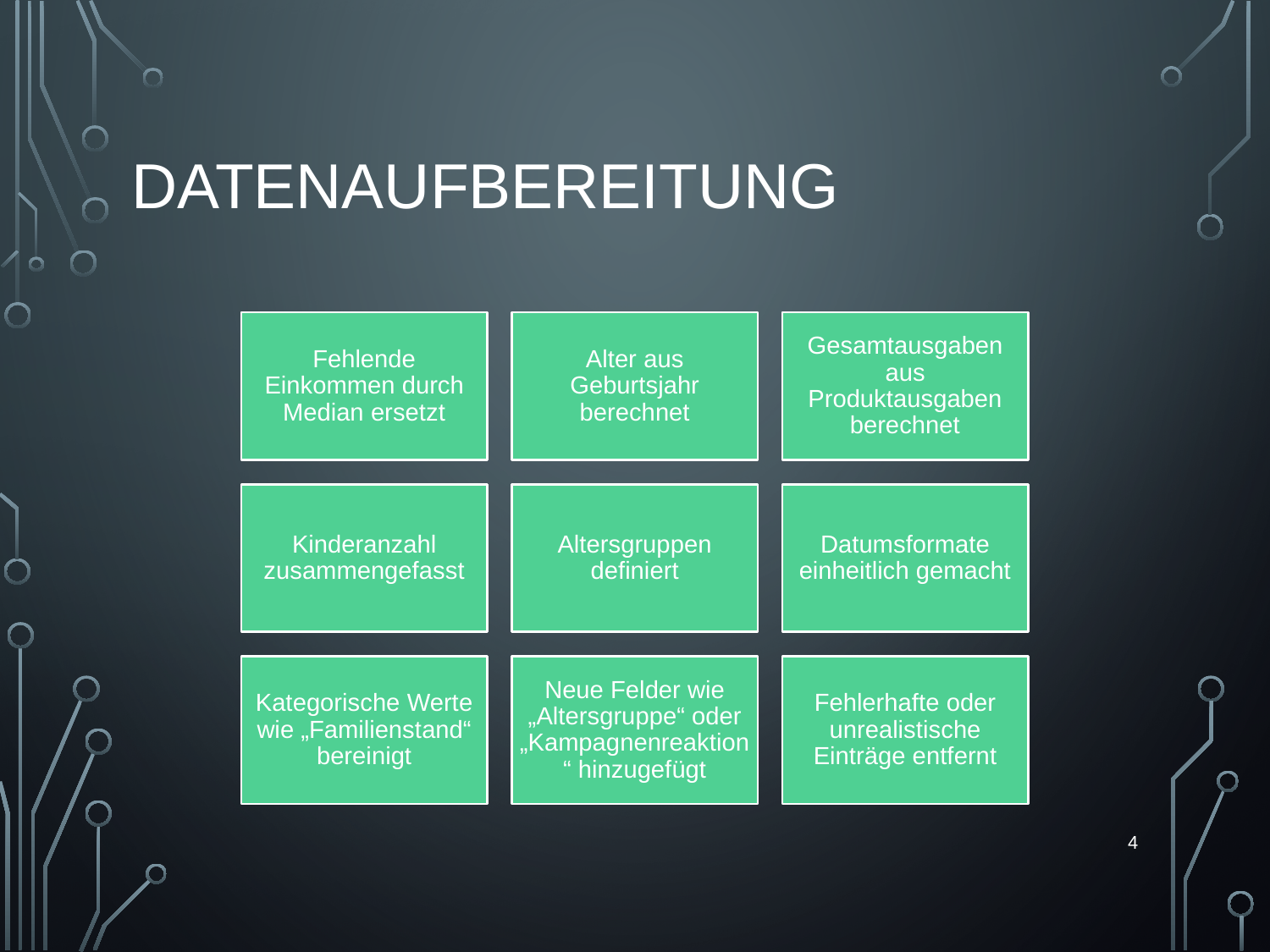

# Datenaufbereitung
Fehlende Einkommen durch Median ersetzt
Alter aus Geburtsjahr berechnet
Gesamtausgaben aus Produktausgaben berechnet
Kinderanzahl zusammengefasst
Altersgruppen definiert
Datumsformate einheitlich gemacht
Kategorische Werte wie „Familienstand“ bereinigt
Neue Felder wie „Altersgruppe“ oder „Kampagnenreaktion“ hinzugefügt
Fehlerhafte oder unrealistische Einträge entfernt
4